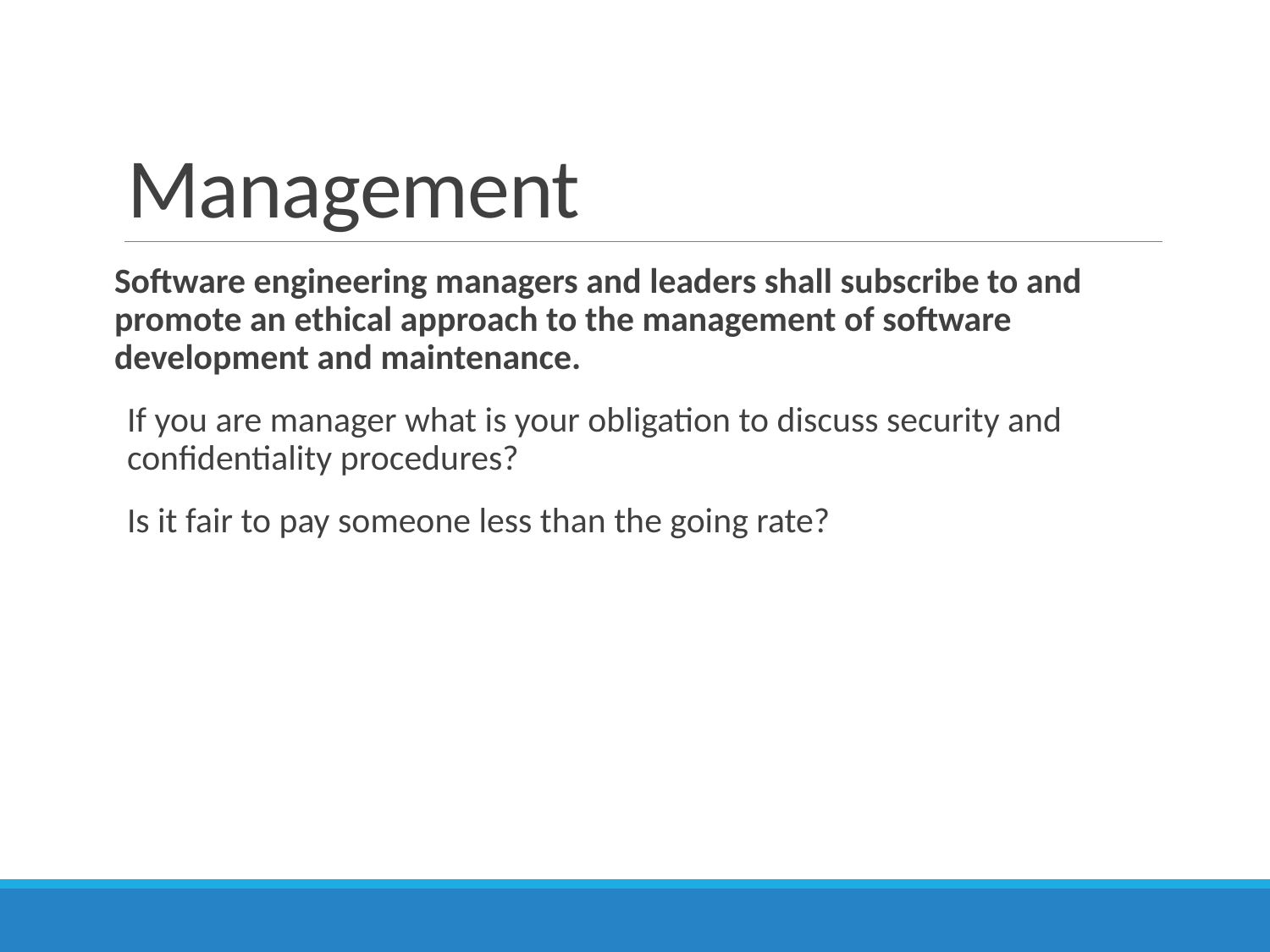

# Management
Software engineering managers and leaders shall subscribe to and promote an ethical approach to the management of software development and maintenance.
If you are manager what is your obligation to discuss security and confidentiality procedures?
Is it fair to pay someone less than the going rate?